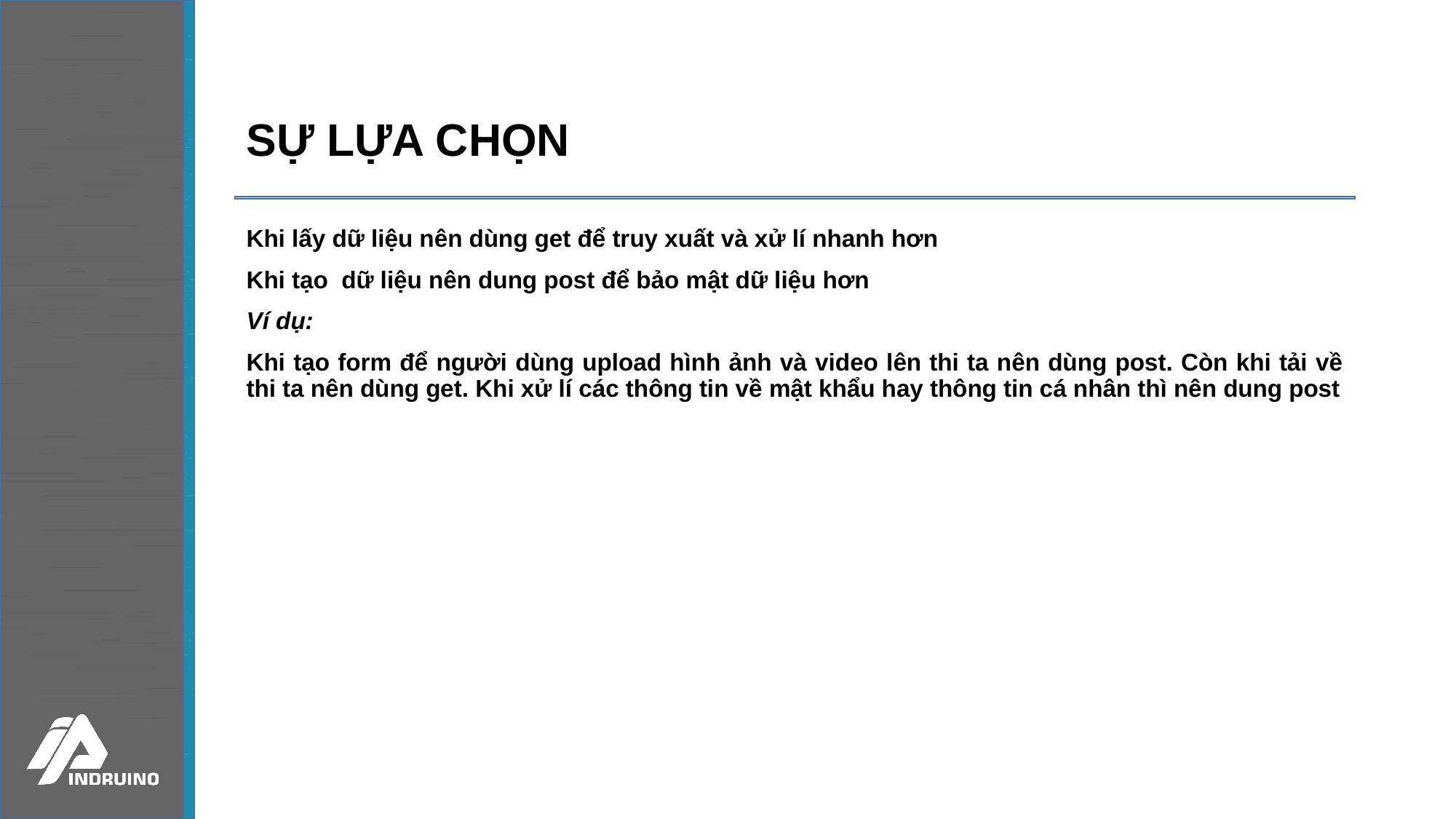

# SỰ LỰA CHỌN
Khi lấy dữ liệu nên dùng get để truy xuất và xử lí nhanh hơn
Khi tạo  dữ liệu nên dung post để bảo mật dữ liệu hơn
Ví dụ:
Khi tạo form để người dùng upload hình ảnh và video lên thi ta nên dùng post. Còn khi tải về thi ta nên dùng get. Khi xử lí các thông tin về mật khẩu hay thông tin cá nhân thì nên dung post